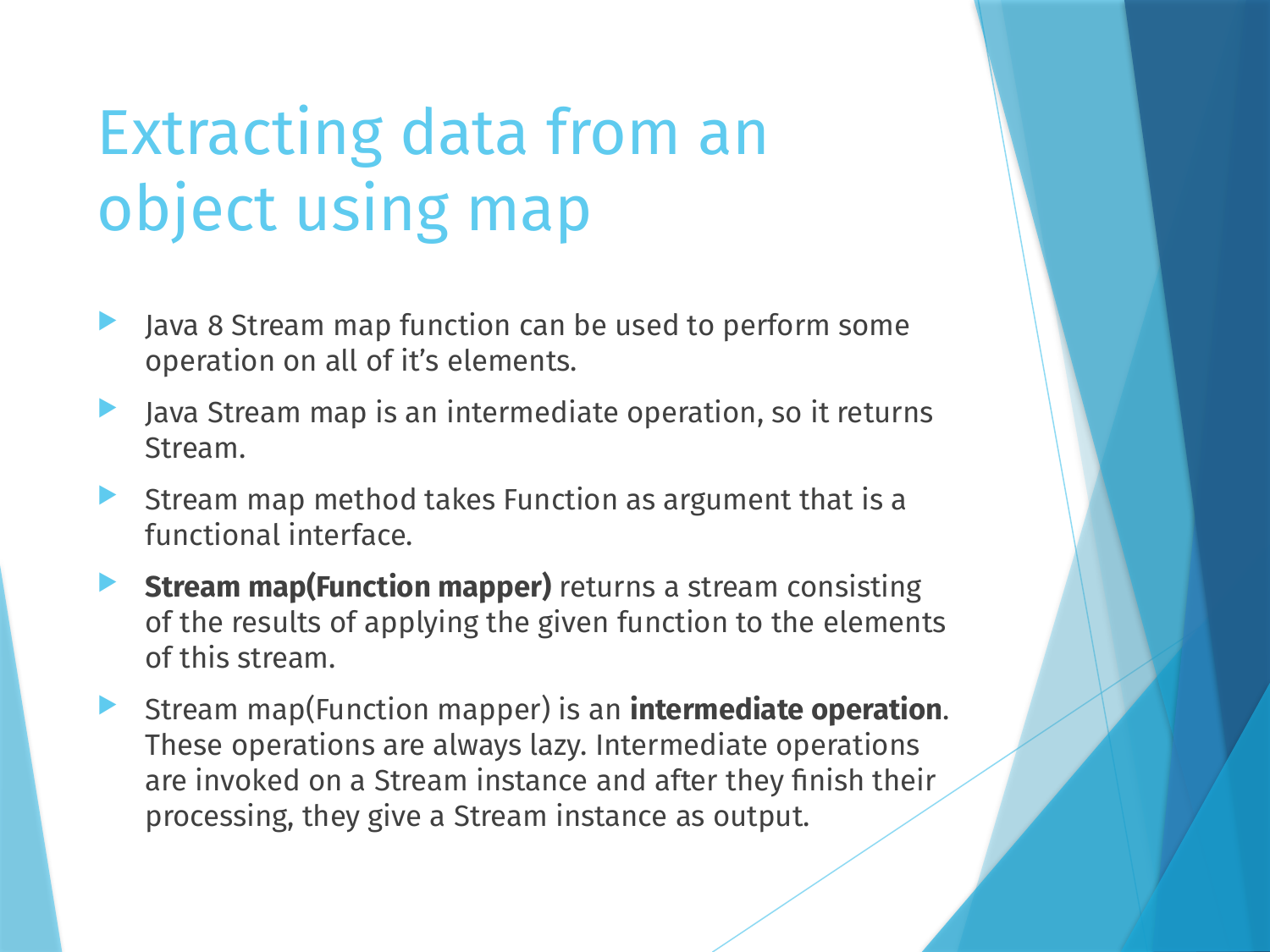

# Extracting data from an object using map
Java 8 Stream map function can be used to perform some operation on all of it’s elements.
Java Stream map is an intermediate operation, so it returns Stream.
Stream map method takes Function as argument that is a functional interface.
Stream map(Function mapper) returns a stream consisting of the results of applying the given function to the elements of this stream.
Stream map(Function mapper) is an intermediate operation. These operations are always lazy. Intermediate operations are invoked on a Stream instance and after they finish their processing, they give a Stream instance as output.